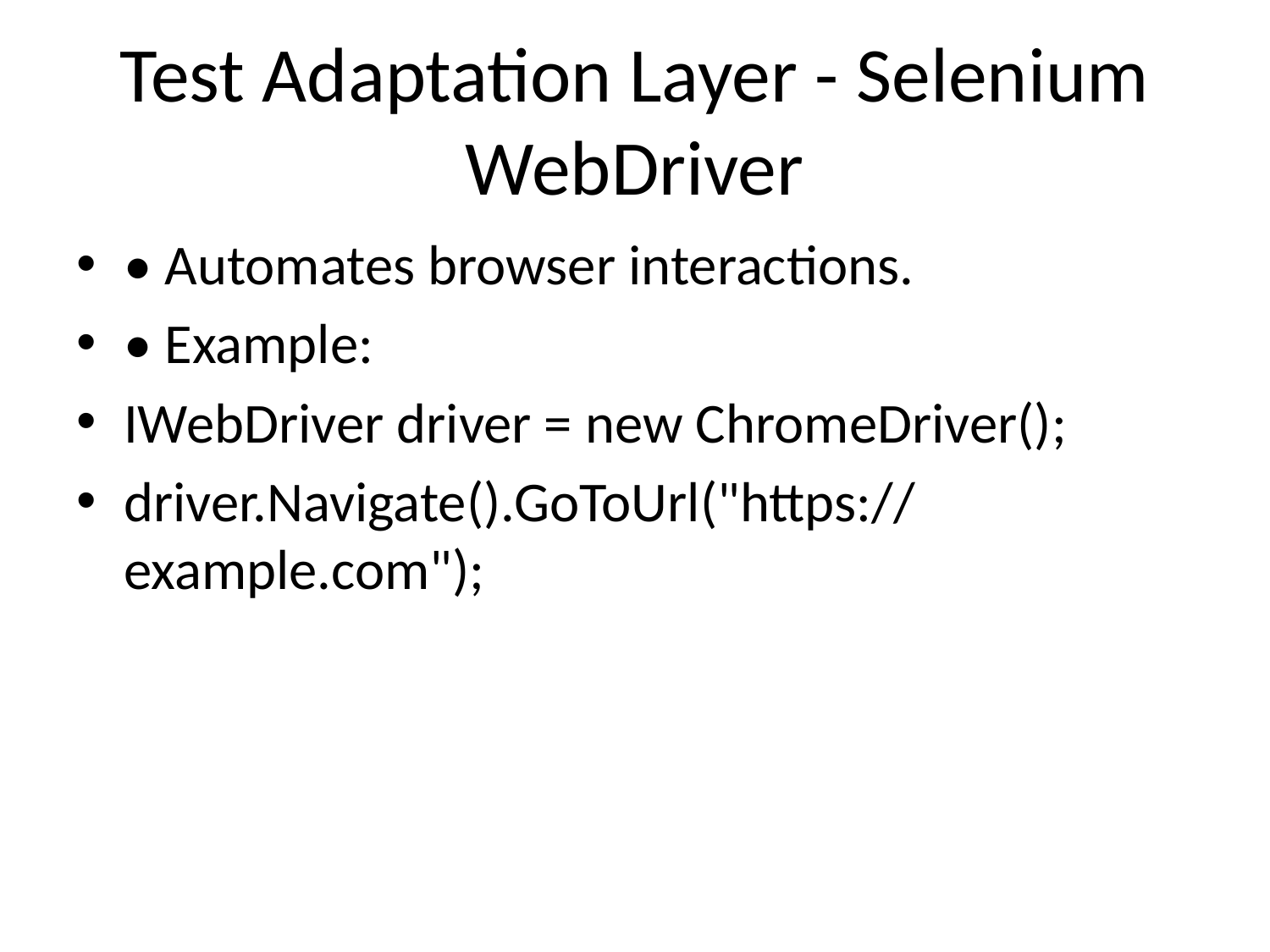

# Test Adaptation Layer - Selenium WebDriver
• Automates browser interactions.
• Example:
IWebDriver driver = new ChromeDriver();
driver.Navigate().GoToUrl("https://example.com");